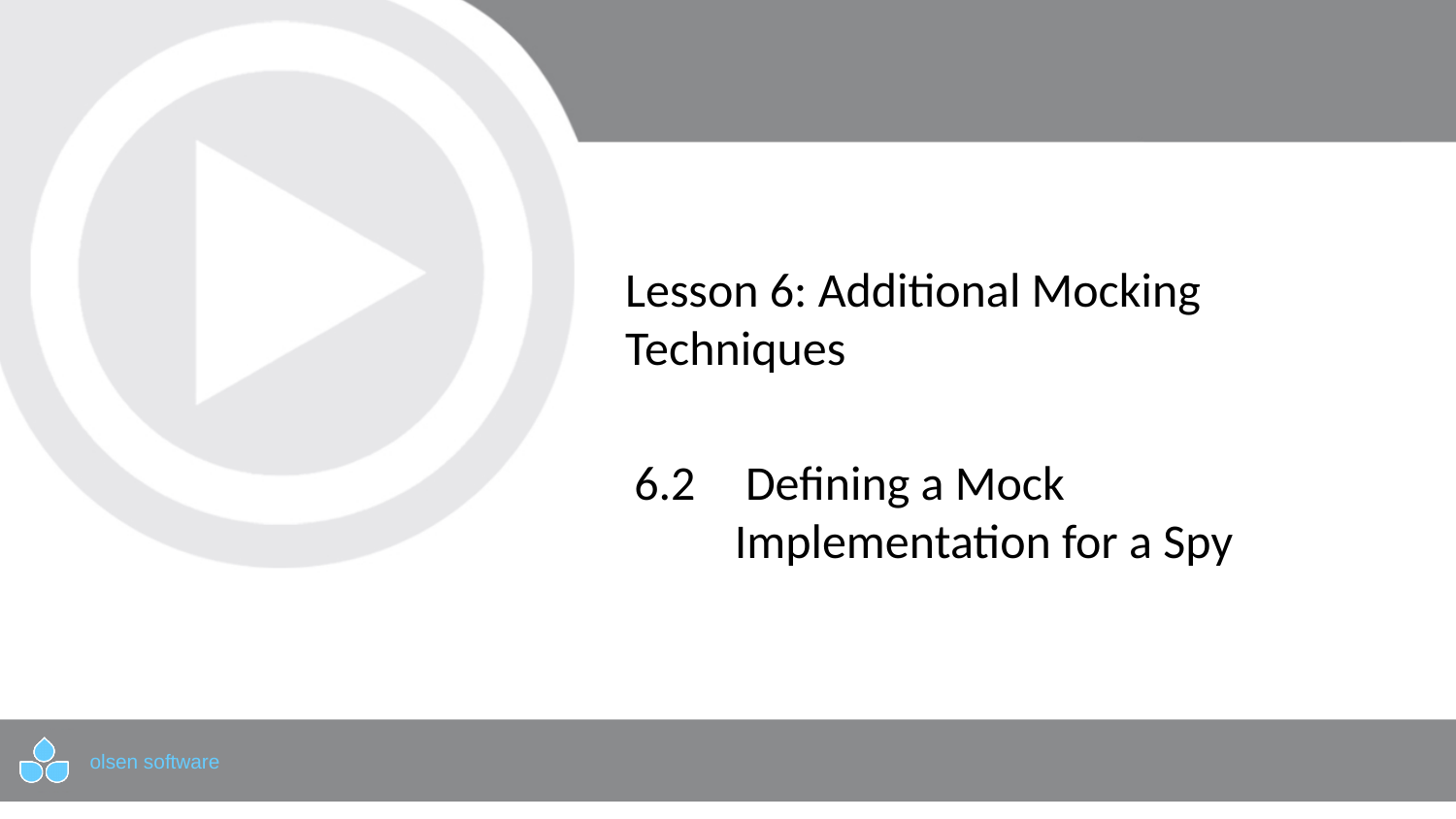

# Lesson 6: Additional Mocking Techniques
6.2	 Defining a Mock Implementation for a Spy